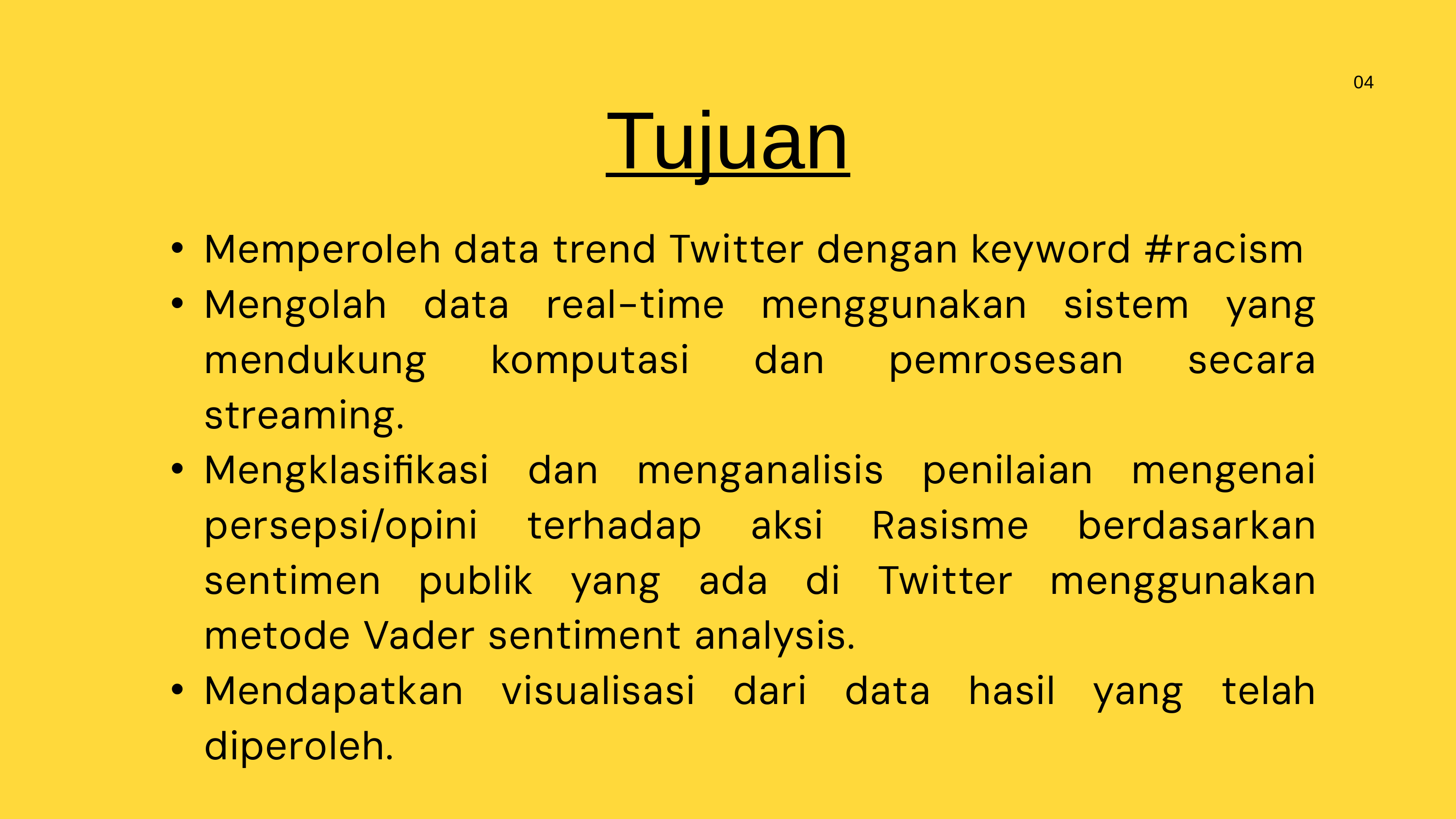

04
Tujuan

Memperoleh data trend Twitter dengan keyword #racism
Mengolah data real-time menggunakan sistem yang mendukung komputasi dan pemrosesan secara streaming.
Mengklasifikasi dan menganalisis penilaian mengenai persepsi/opini terhadap aksi Rasisme berdasarkan sentimen publik yang ada di Twitter menggunakan metode Vader sentiment analysis.
Mendapatkan visualisasi dari data hasil yang telah diperoleh.